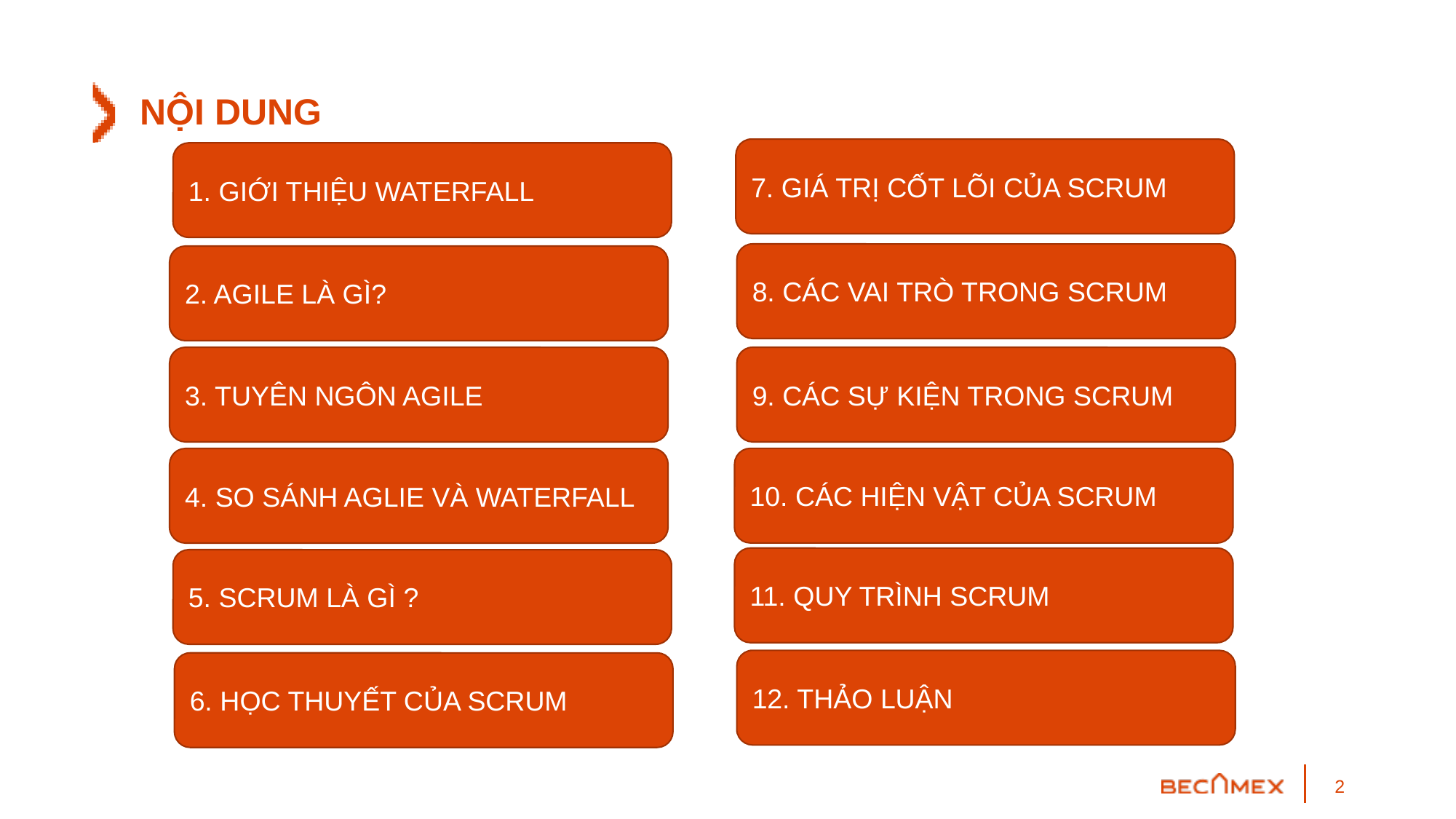

# NỘI DUNG
7. GIÁ TRỊ CỐT LÕI CỦA SCRUM
1. GIỚI THIỆU WATERFALL
8. CÁC VAI TRÒ TRONG SCRUM
2. AGILE LÀ GÌ?
3. TUYÊN NGÔN AGILE
9. CÁC SỰ KIỆN TRONG SCRUM
10. CÁC HIỆN VẬT CỦA SCRUM
4. SO SÁNH AGLIE VÀ WATERFALL
11. QUY TRÌNH SCRUM
5. SCRUM LÀ GÌ ?
12. THẢO LUẬN
6. HỌC THUYẾT CỦA SCRUM
2